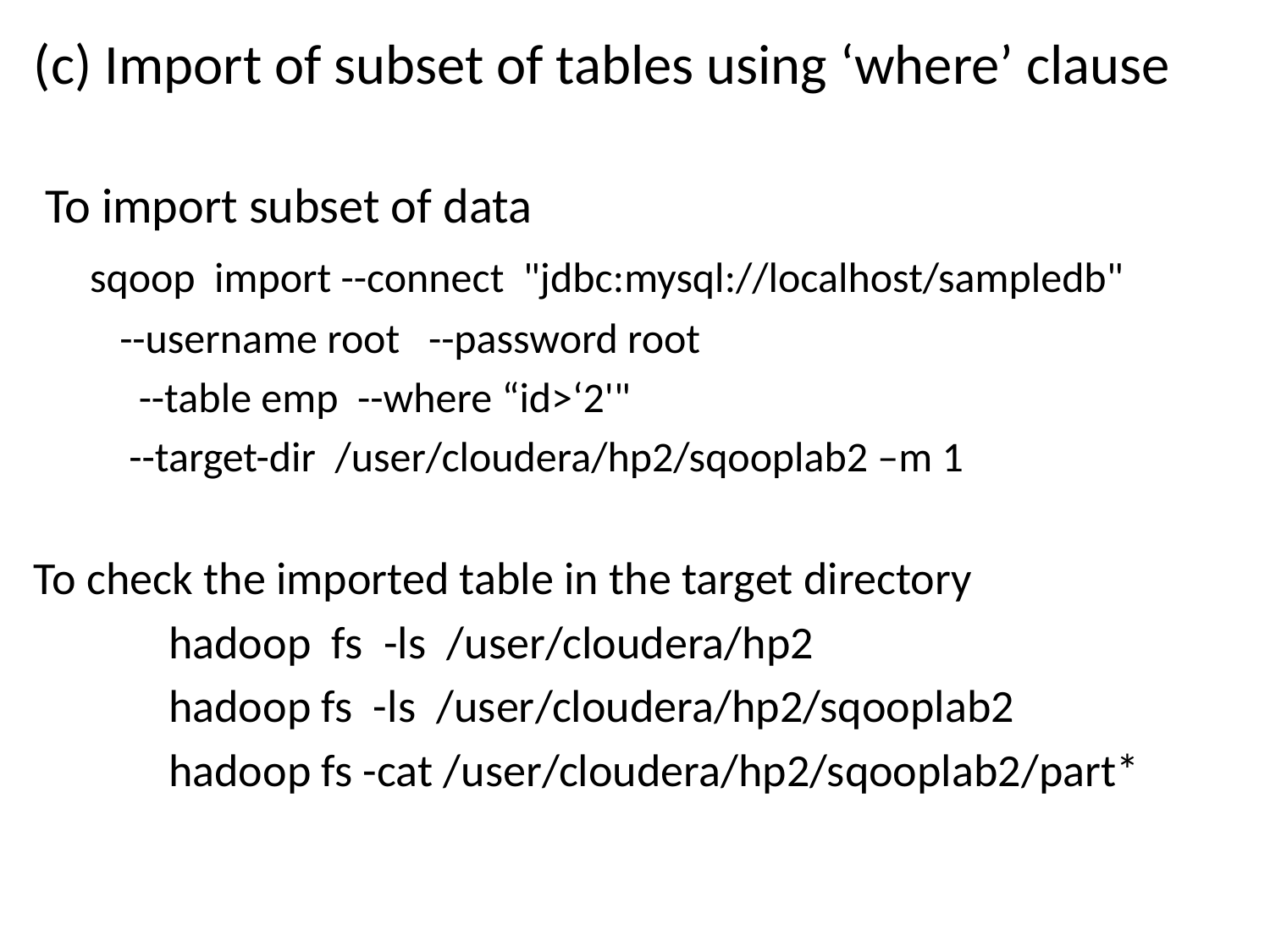

(c) Import of subset of tables using ‘where’ clause

 To import subset of data
     sqoop  import --connect  "jdbc:mysql://localhost/sampledb"
         --username root   --password root
           --table emp  --where “id>‘2'"
          --target-dir  /user/cloudera/hp2/sqooplab2 –m 1

To check the imported table in the target directory
             hadoop  fs  -ls  /user/cloudera/hp2
             hadoop fs  -ls  /user/cloudera/hp2/sqooplab2
             hadoop fs -cat /user/cloudera/hp2/sqooplab2/part*